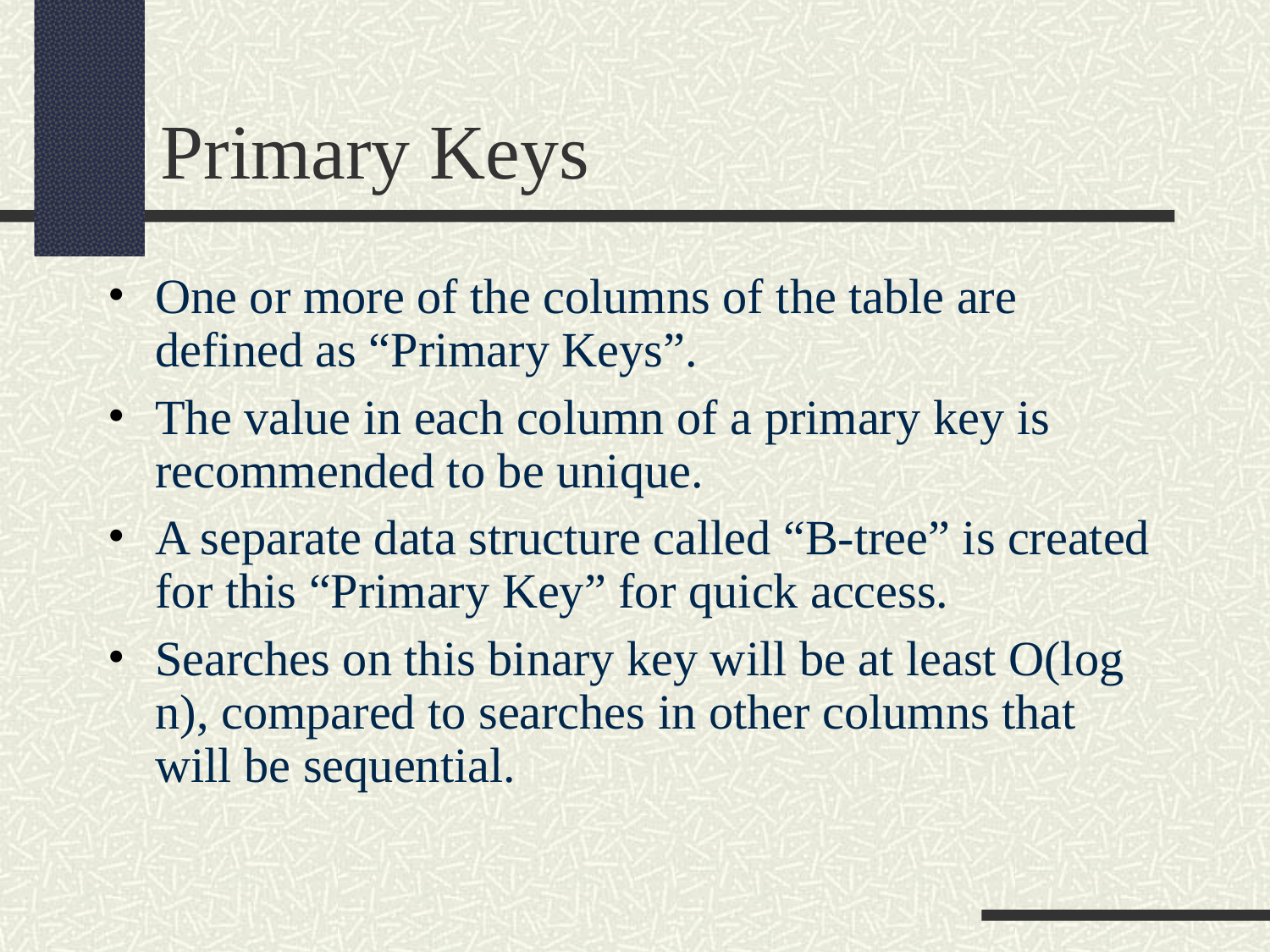

# Primary Keys
One or more of the columns of the table are defined as “Primary Keys”.
The value in each column of a primary key is recommended to be unique.
A separate data structure called “B-tree” is created for this “Primary Key” for quick access.
Searches on this binary key will be at least O(log n), compared to searches in other columns that will be sequential.